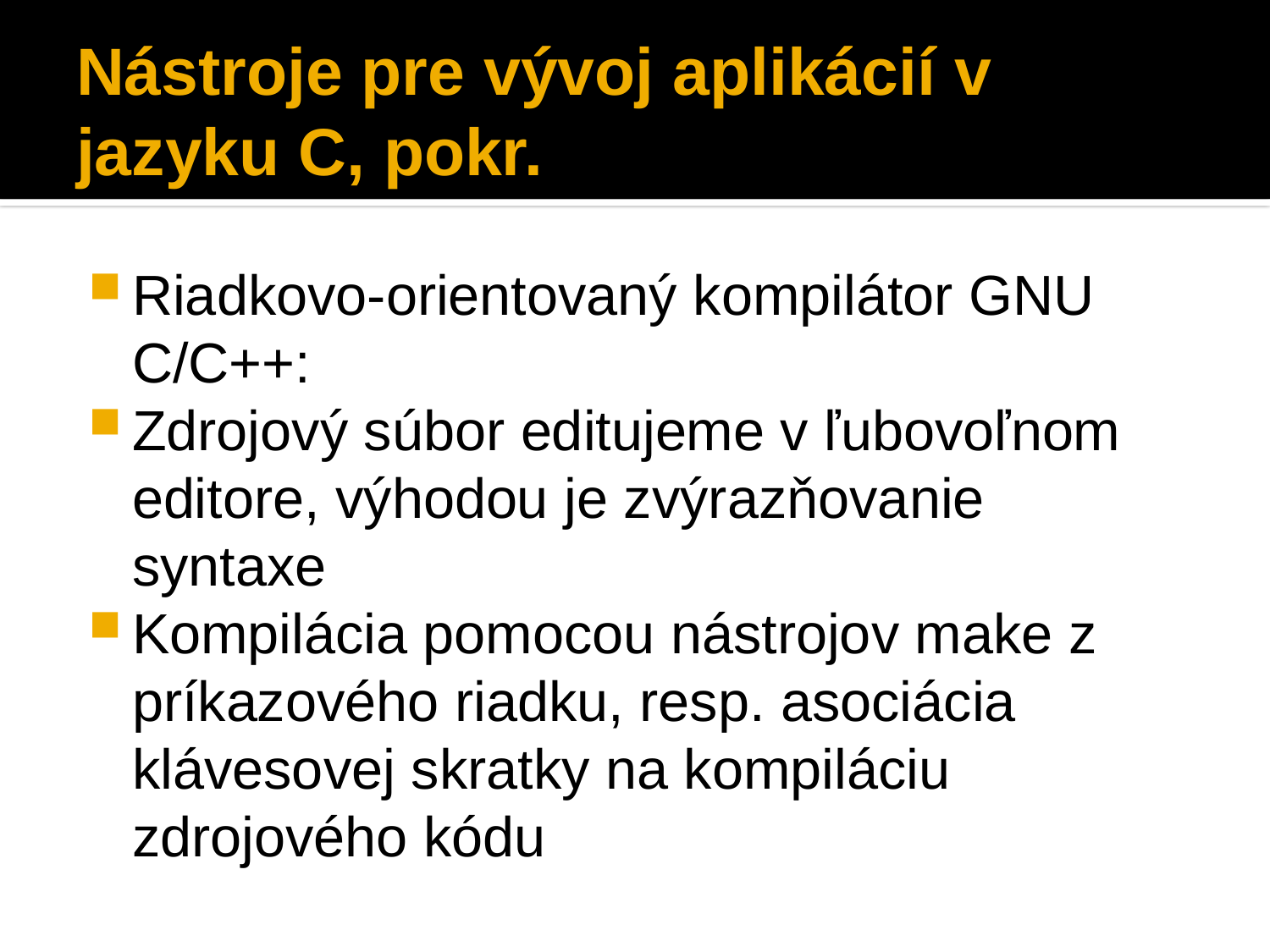

# Nástroje pre vývoj aplikácií v jazyku C, pokr.
Riadkovo-orientovaný kompilátor GNU C/C++:
Zdrojový súbor editujeme v ľubovoľnom editore, výhodou je zvýrazňovanie syntaxe
Kompilácia pomocou nástrojov make z príkazového riadku, resp. asociácia klávesovej skratky na kompiláciu zdrojového kódu